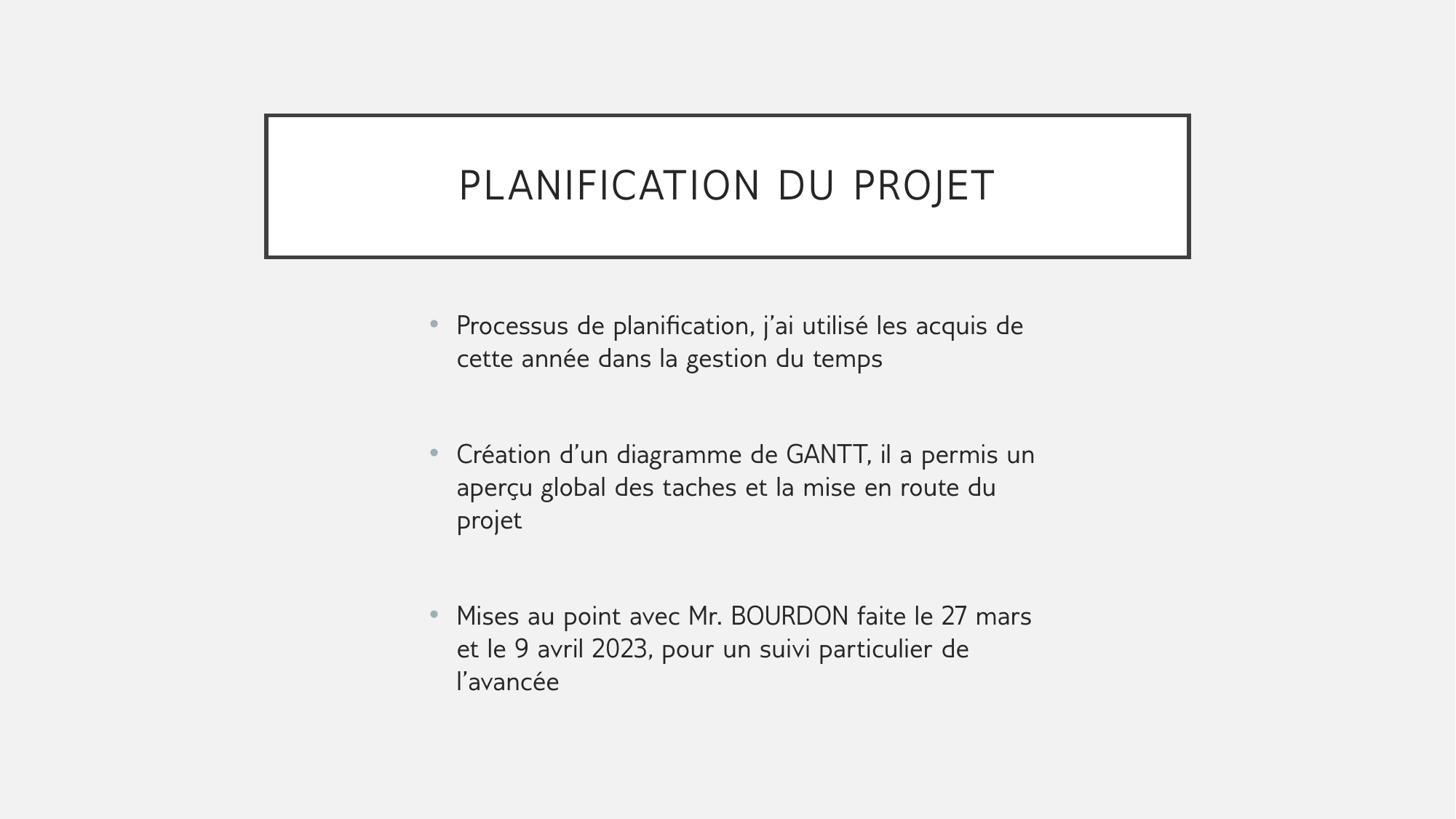

# Planification du Projet
Processus de planification, j’ai utilisé les acquis de cette année dans la gestion du temps

Création d’un diagramme de GANTT, il a permis un aperçu global des taches et la mise en route du projet

Mises au point avec Mr. BOURDON faite le 27 mars et le 9 avril 2023, pour un suivi particulier de l’avancée